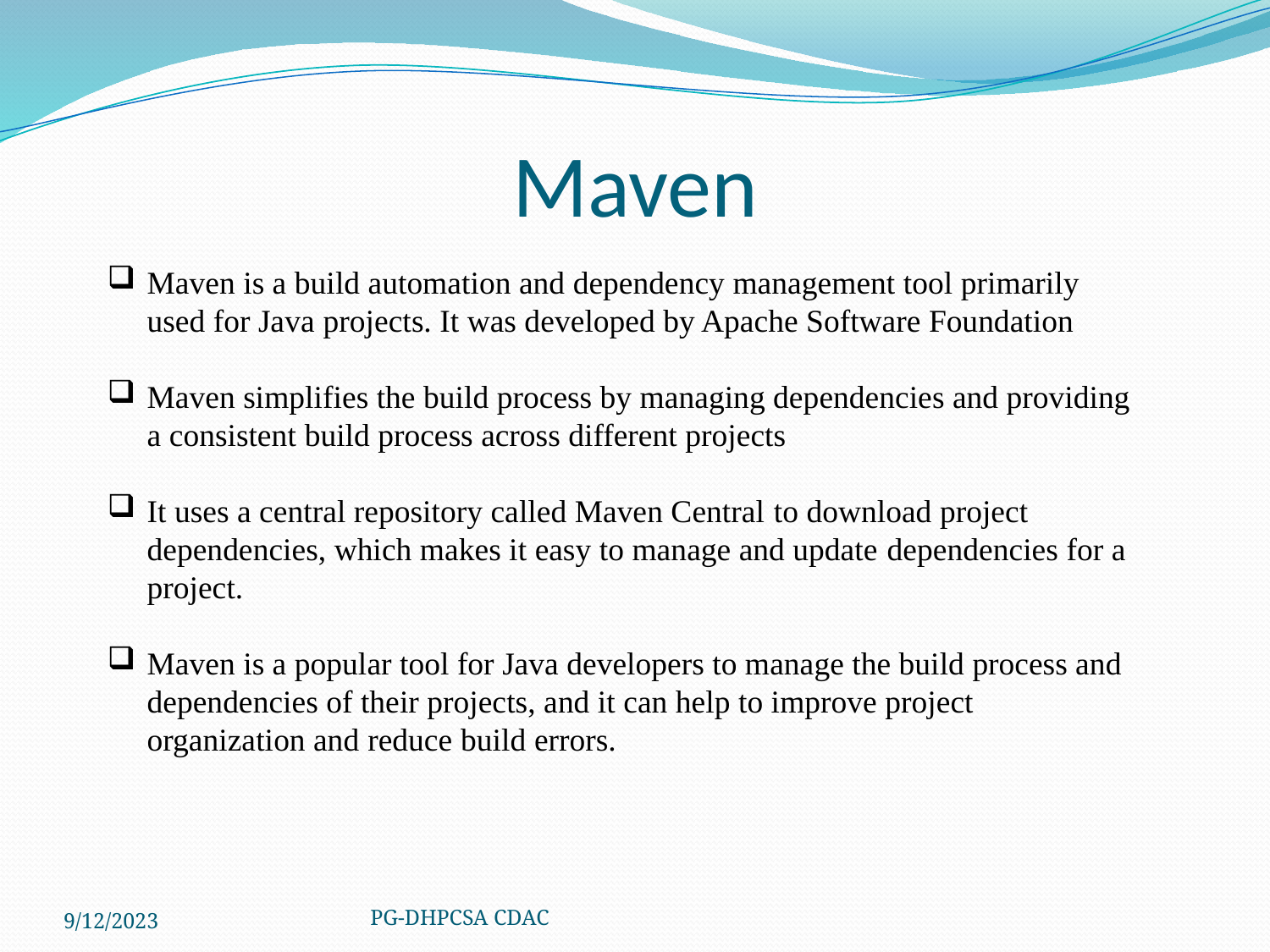

# Maven
Maven is a build automation and dependency management tool primarily used for Java projects. It was developed by Apache Software Foundation

Maven simplifies the build process by managing dependencies and providing a consistent build process across different projects

It uses a central repository called Maven Central to download project dependencies, which makes it easy to manage and update dependencies for a project.

Maven is a popular tool for Java developers to manage the build process and dependencies of their projects, and it can help to improve project organization and reduce build errors.
9/12/2023
PG-DHPCSA CDAC